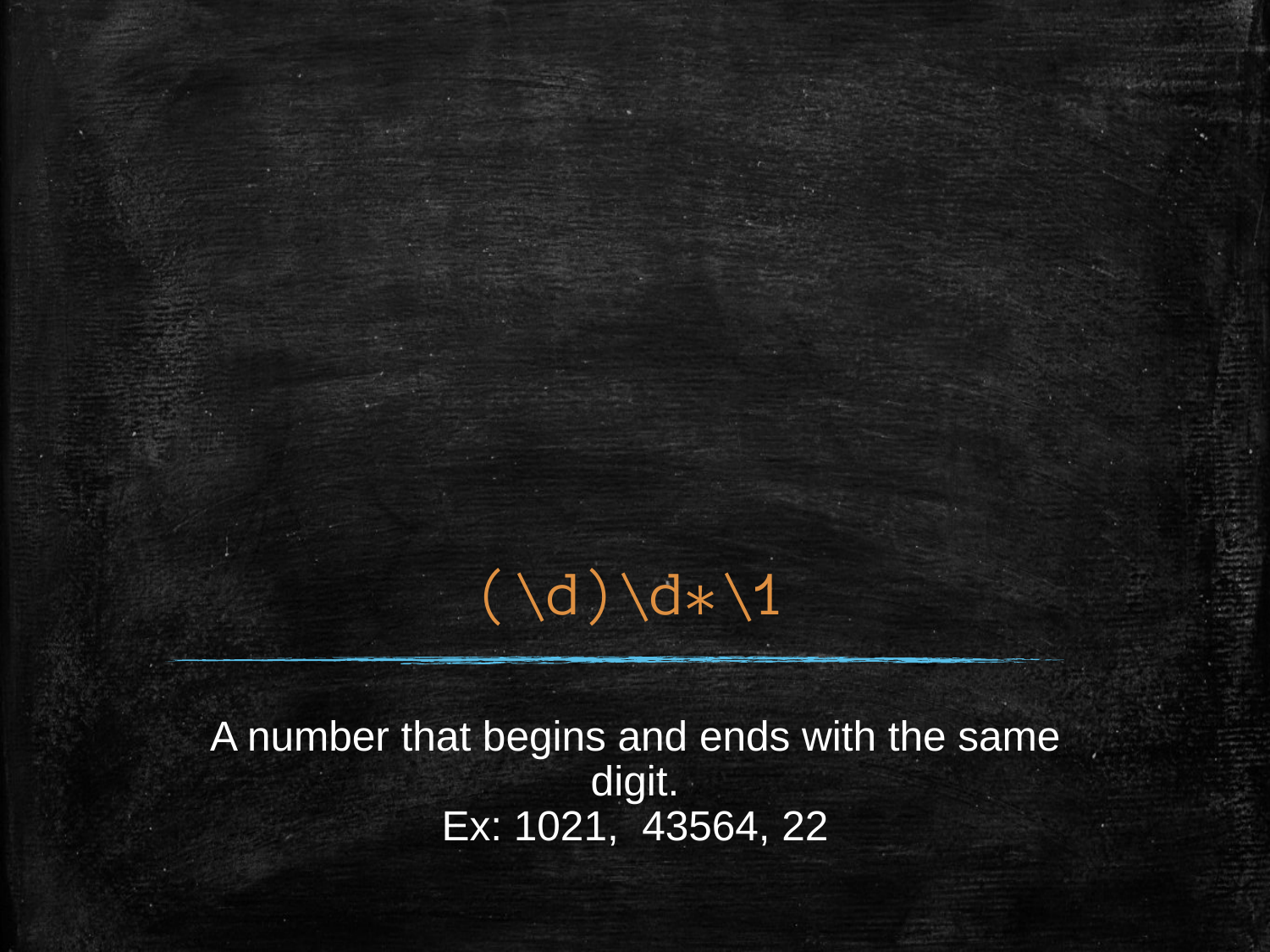

# (\d)\d*\1
A number that begins and ends with the same digit.
Ex: 1021,  43564, 22